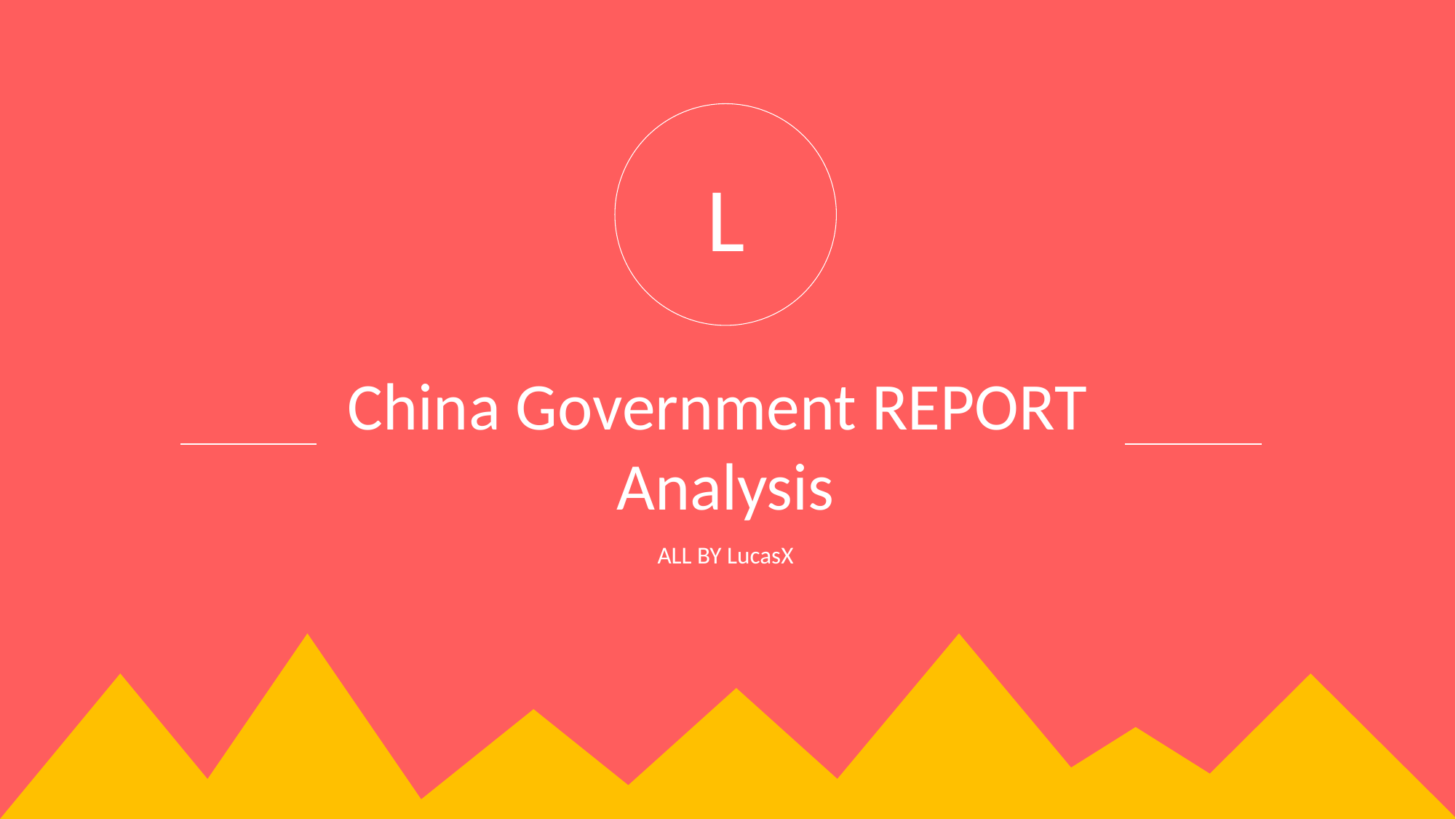

L
China Government REPORT
Analysis
ALL BY LucasX